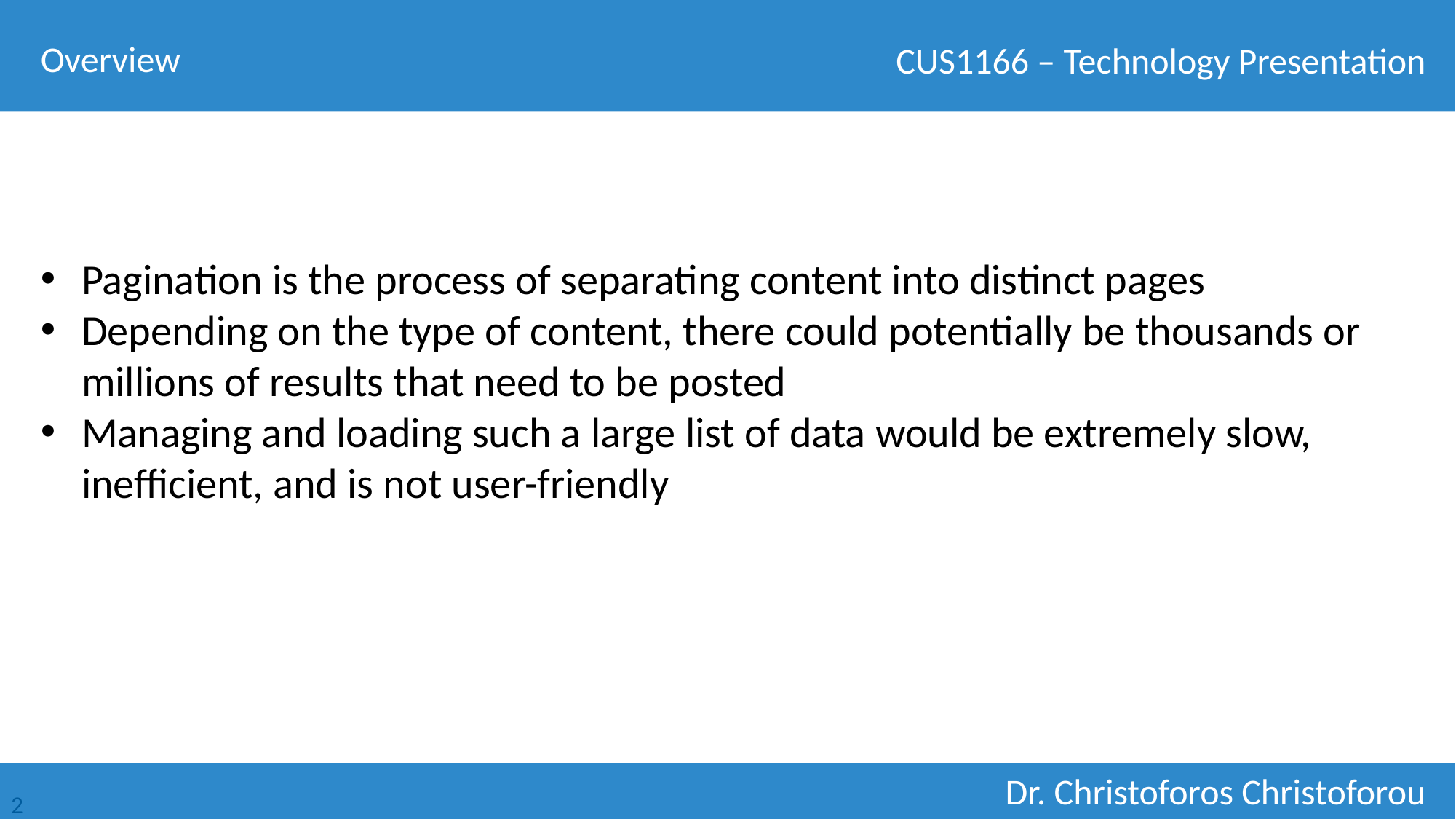

Overview
Pagination is the process of separating content into distinct pages
Depending on the type of content, there could potentially be thousands or millions of results that need to be posted
Managing and loading such a large list of data would be extremely slow, inefficient, and is not user-friendly